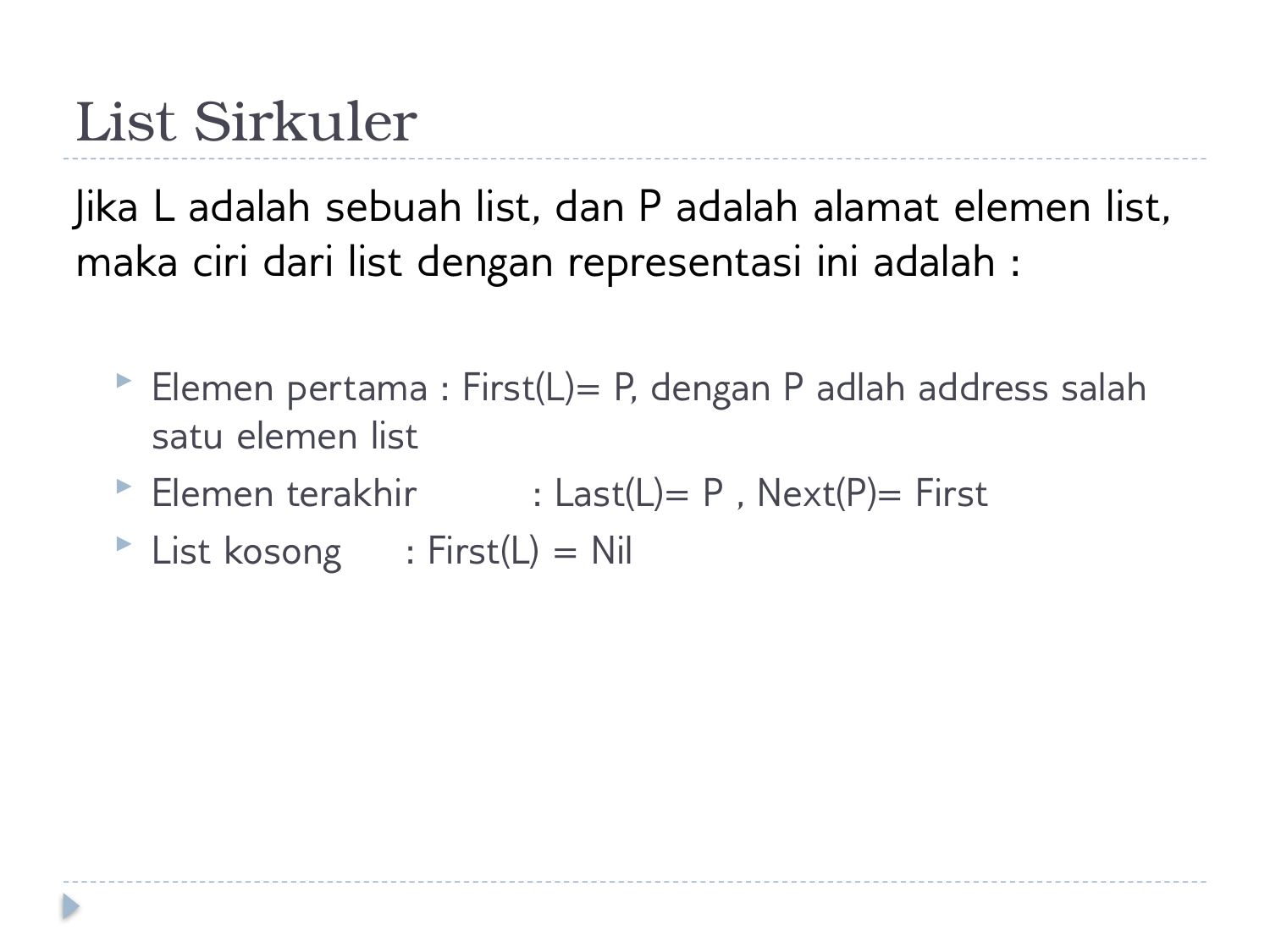

# List Sirkuler
Jika L adalah sebuah list, dan P adalah alamat elemen list, maka ciri dari list dengan representasi ini adalah :

Elemen pertama : First(L)= P, dengan P adlah address salah satu elemen list
Elemen terakhir 	: Last(L)= P , Next(P)= First
List kosong 	: First(L) = Nil